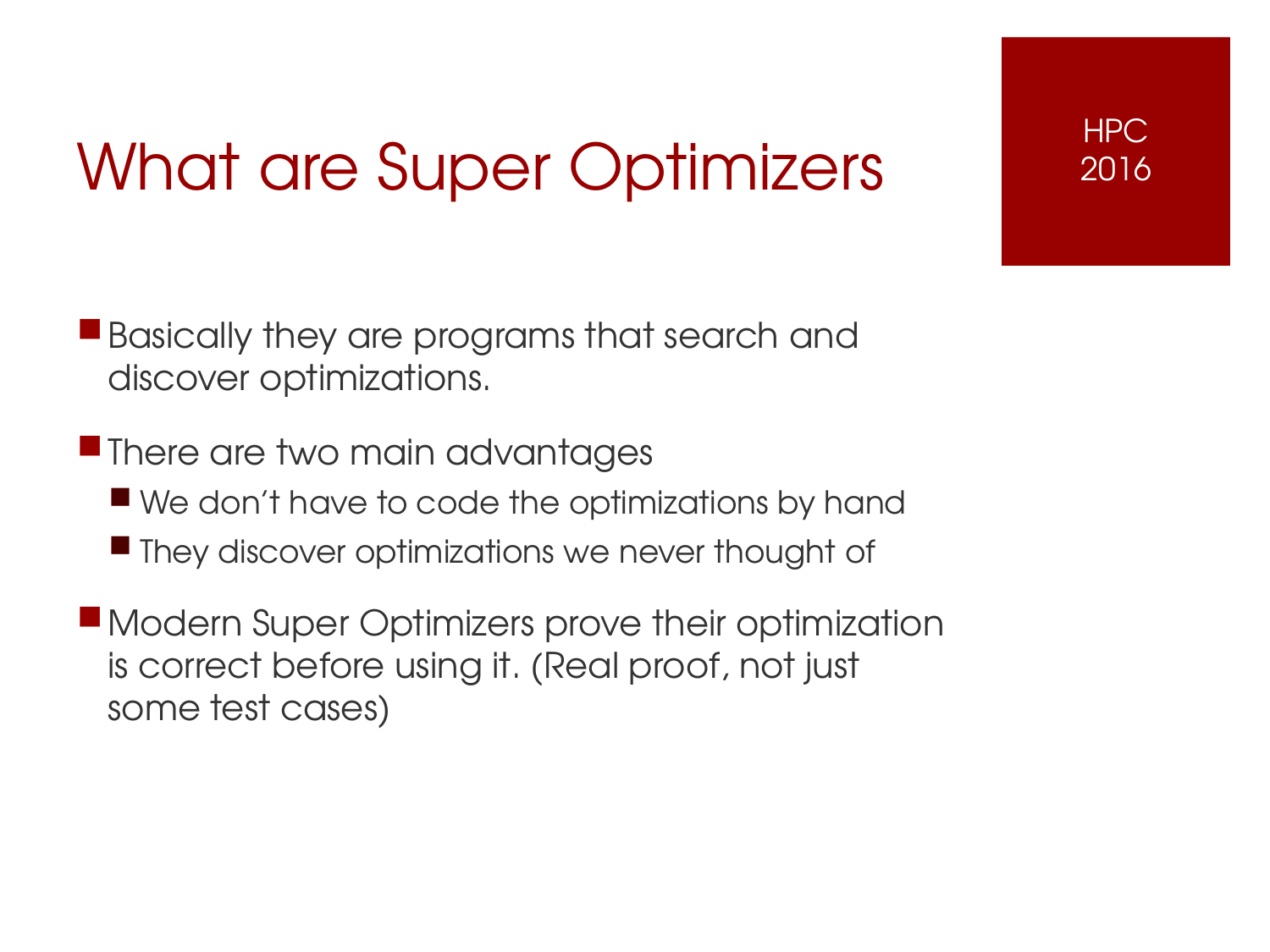

HPC
2016
# What are Super Optimizers
Basically they are programs that search and discover optimizations.
There are two main advantages
We don’t have to code the optimizations by hand
They discover optimizations we never thought of
Modern Super Optimizers prove their optimization is correct before using it. (Real proof, not just some test cases)